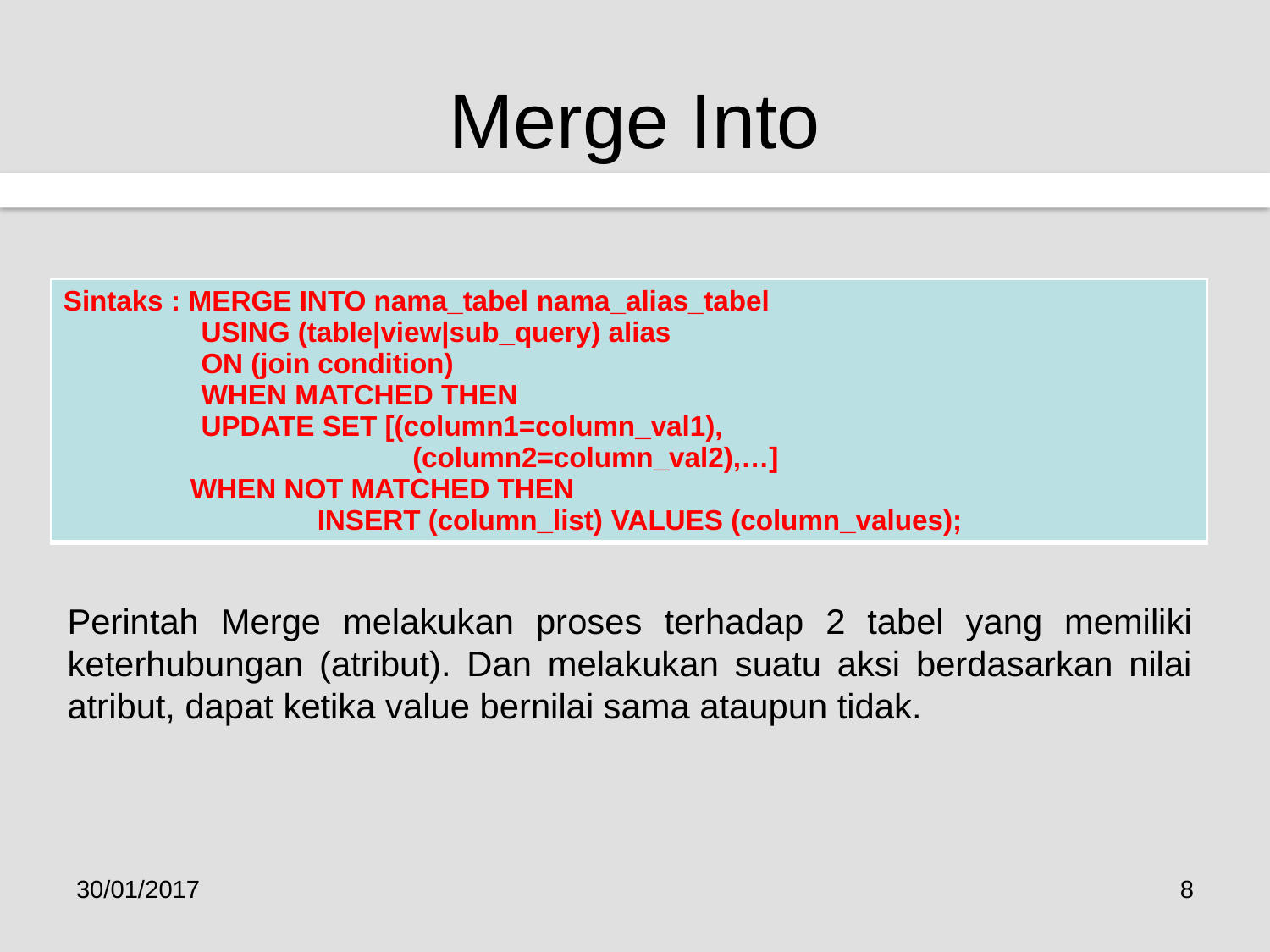

# Merge Into
| Sintaks : MERGE INTO nama\_tabel nama\_alias\_tabel USING (table|view|sub\_query) alias ON (join condition) WHEN MATCHED THEN UPDATE SET [(column1=column\_val1), (column2=column\_val2),…] WHEN NOT MATCHED THEN INSERT (column\_list) VALUES (column\_values); |
| --- |
Perintah Merge melakukan proses terhadap 2 tabel yang memiliki keterhubungan (atribut). Dan melakukan suatu aksi berdasarkan nilai atribut, dapat ketika value bernilai sama ataupun tidak.
30/01/2017
8